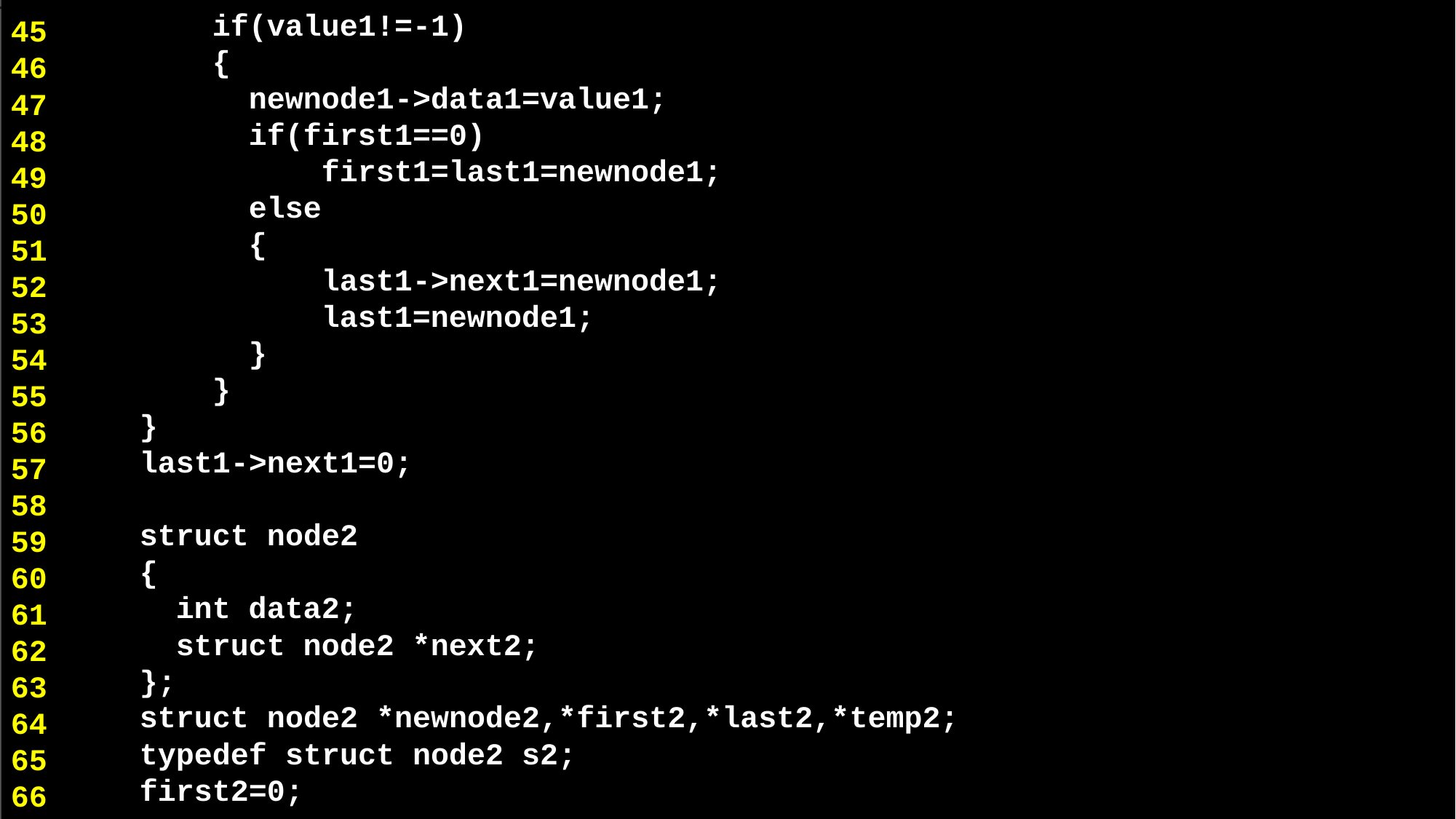

if(value1!=-1)
        {
          newnode1->data1=value1;
          if(first1==0)
              first1=last1=newnode1;
          else
          {
              last1->next1=newnode1;
              last1=newnode1;
          }
        }
    }
    last1->next1=0;

    struct node2
    {
      int data2;
      struct node2 *next2;
    };
    struct node2 *newnode2,*first2,*last2,*temp2;
    typedef struct node2 s2;
    first2=0;

45
46
47
48
49
50
51
52
53
54
55
56
57
58
59
60
61
62
63
64
65
66